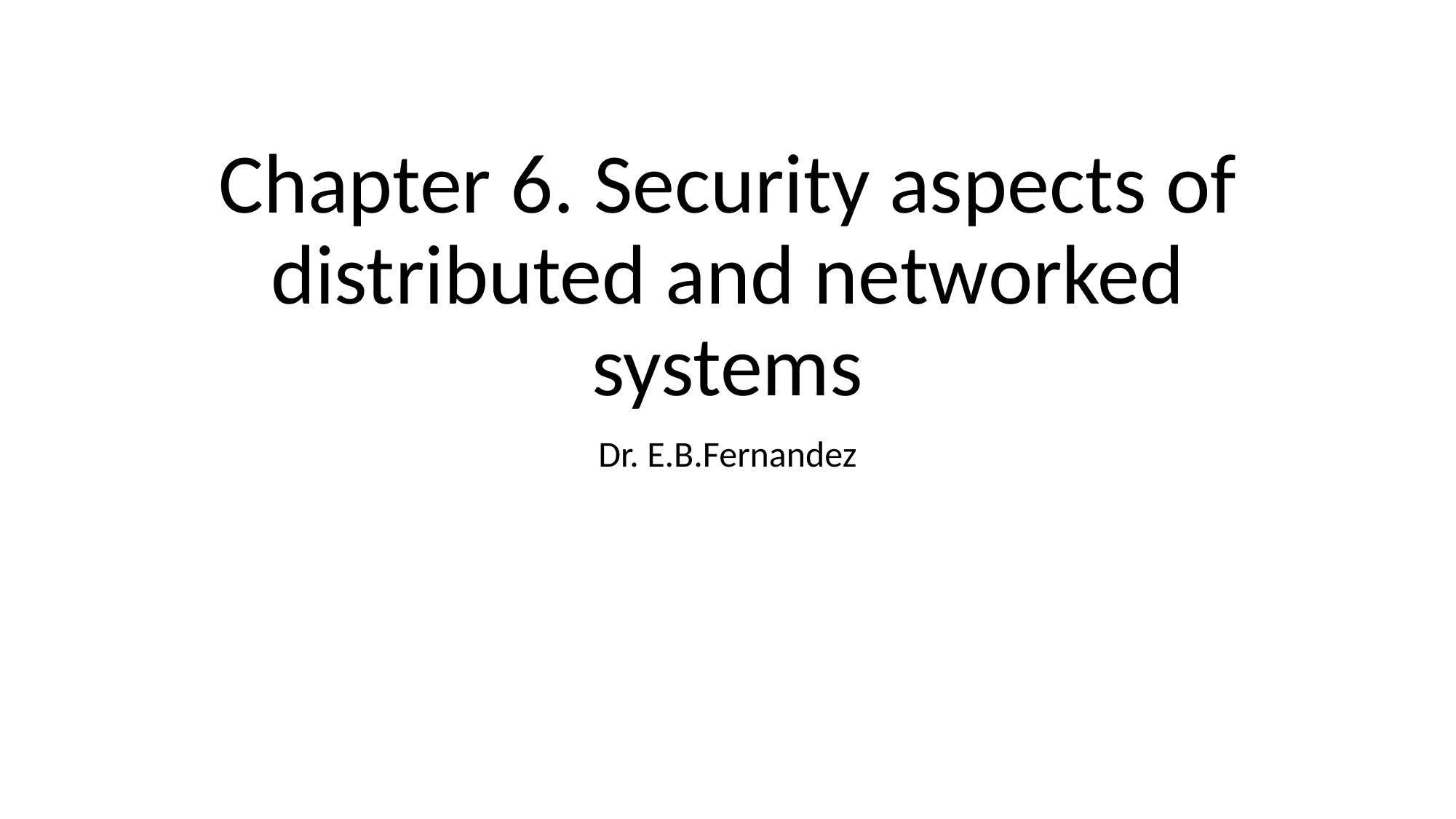

# Chapter 6. Security aspects of distributed and networked systems
Dr. E.B.Fernandez